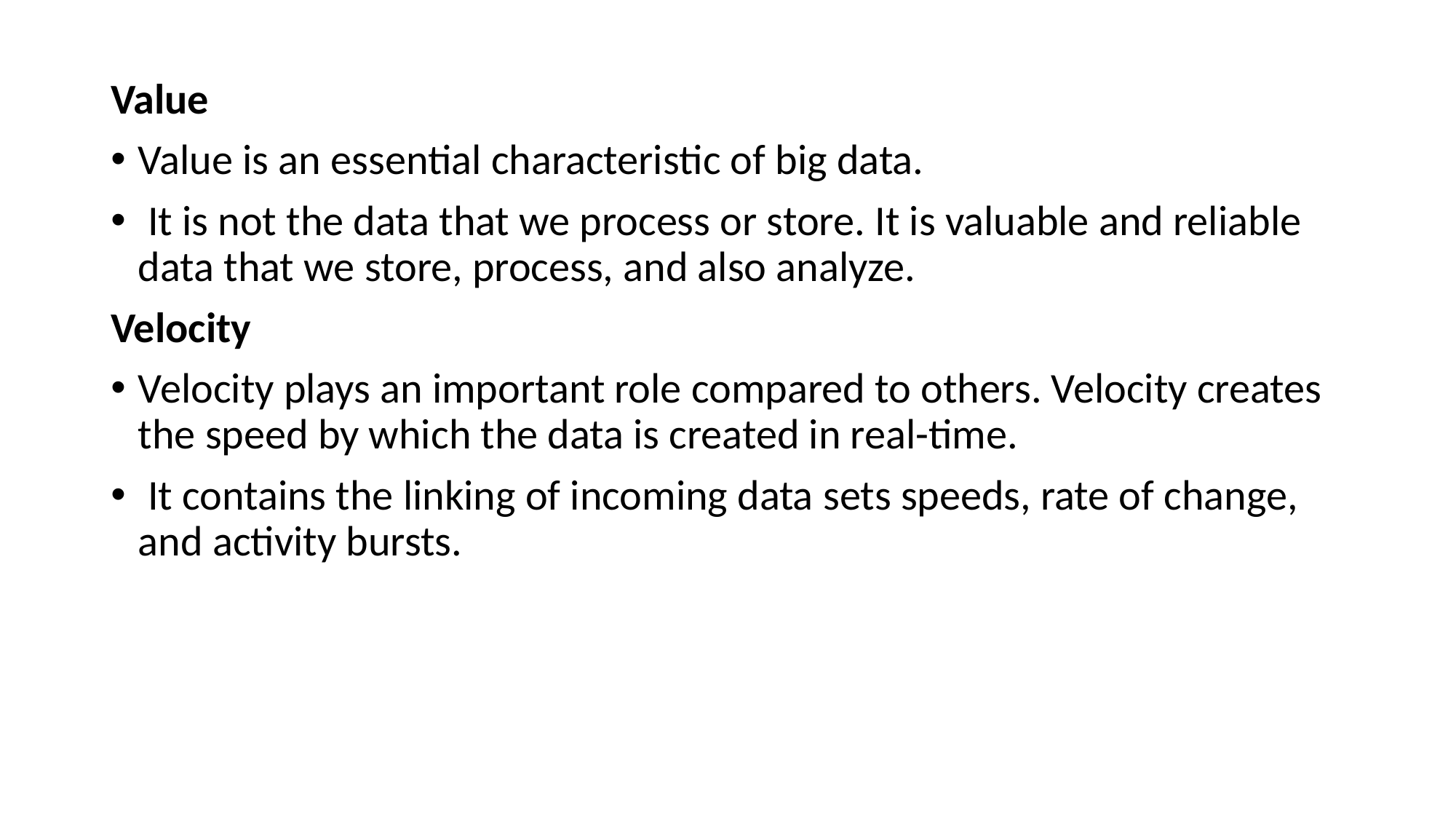

Value
Value is an essential characteristic of big data.
 It is not the data that we process or store. It is valuable and reliable data that we store, process, and also analyze.
Velocity
Velocity plays an important role compared to others. Velocity creates the speed by which the data is created in real-time.
 It contains the linking of incoming data sets speeds, rate of change, and activity bursts.